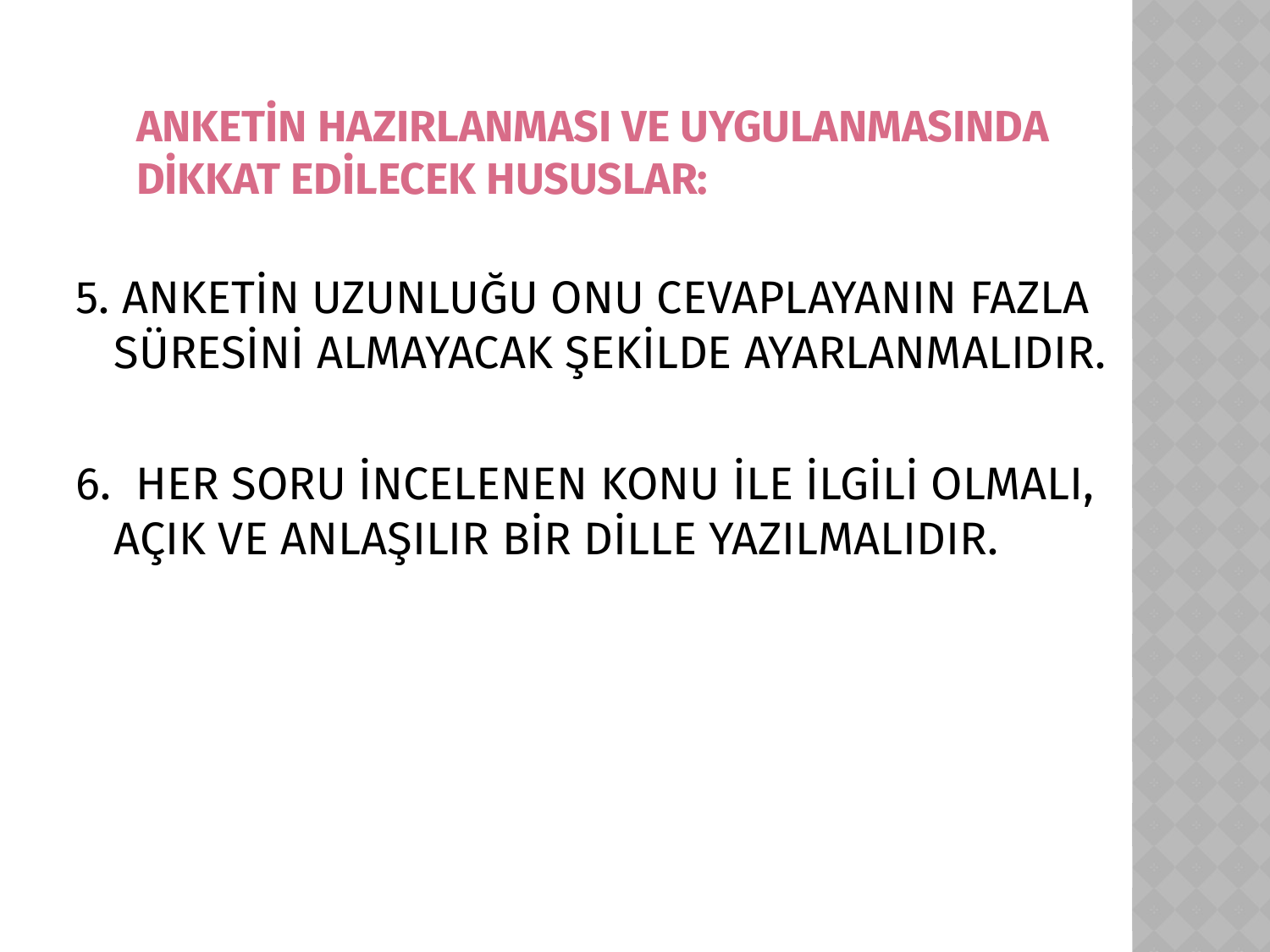

# ANKETİN HAZIRLANMASI VE UYGULANMASINDA DİKKAT EDİLECEK HUSUSLAR:
5. ANKETİN UZUNLUĞU ONU CEVAPLAYANIN FAZLA SÜRESİNİ ALMAYACAK ŞEKİLDE AYARLANMALIDIR.

6.  HER SORU İNCELENEN KONU İLE İLGİLİ OLMALI, AÇIK VE ANLAŞILIR BİR DİLLE YAZILMALIDIR.